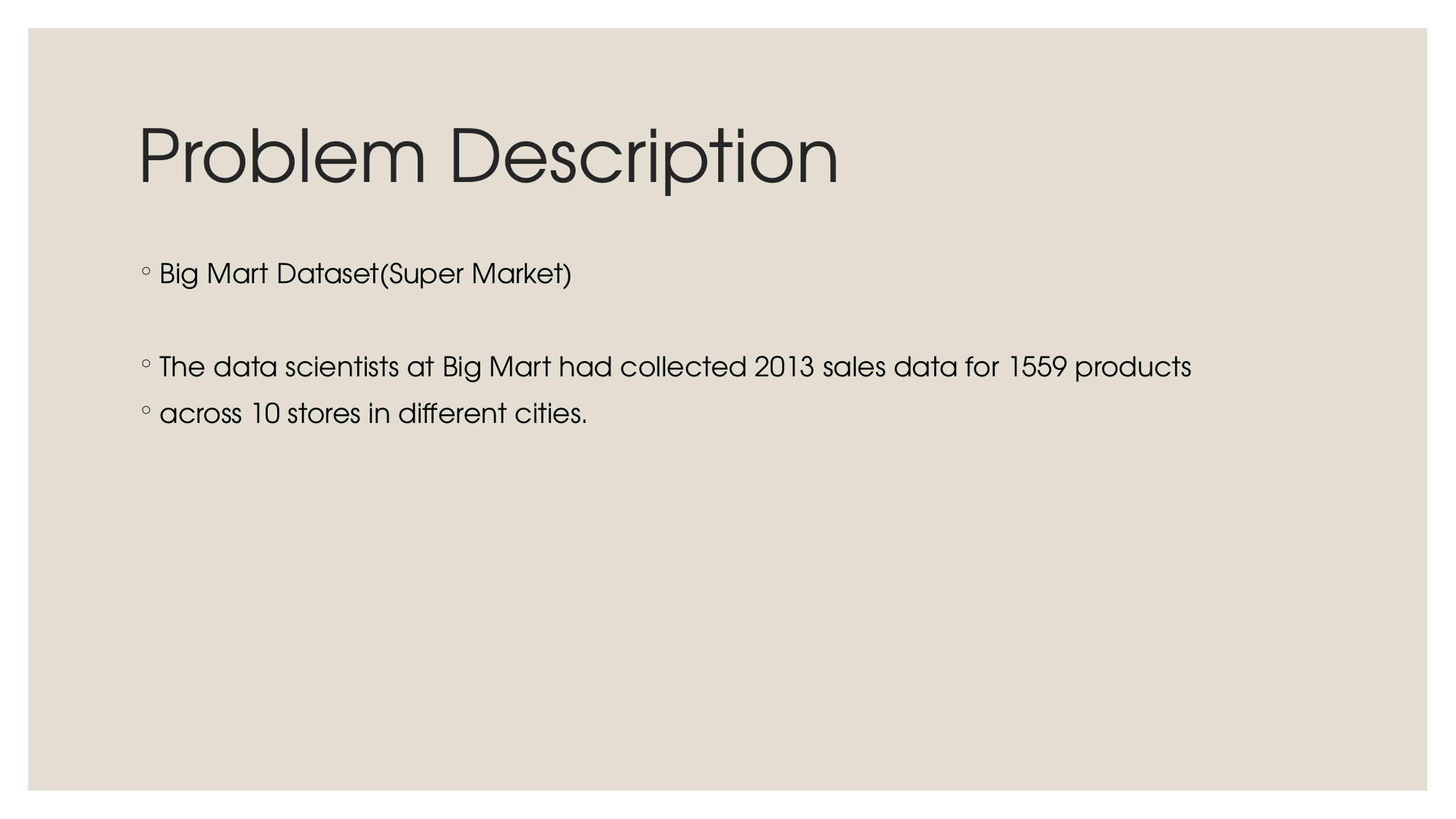

# Problem Description
Big Mart Dataset(Super Market)

The data scientists at Big Mart had collected 2013 sales data for 1559 products
across 10 stores in different cities.